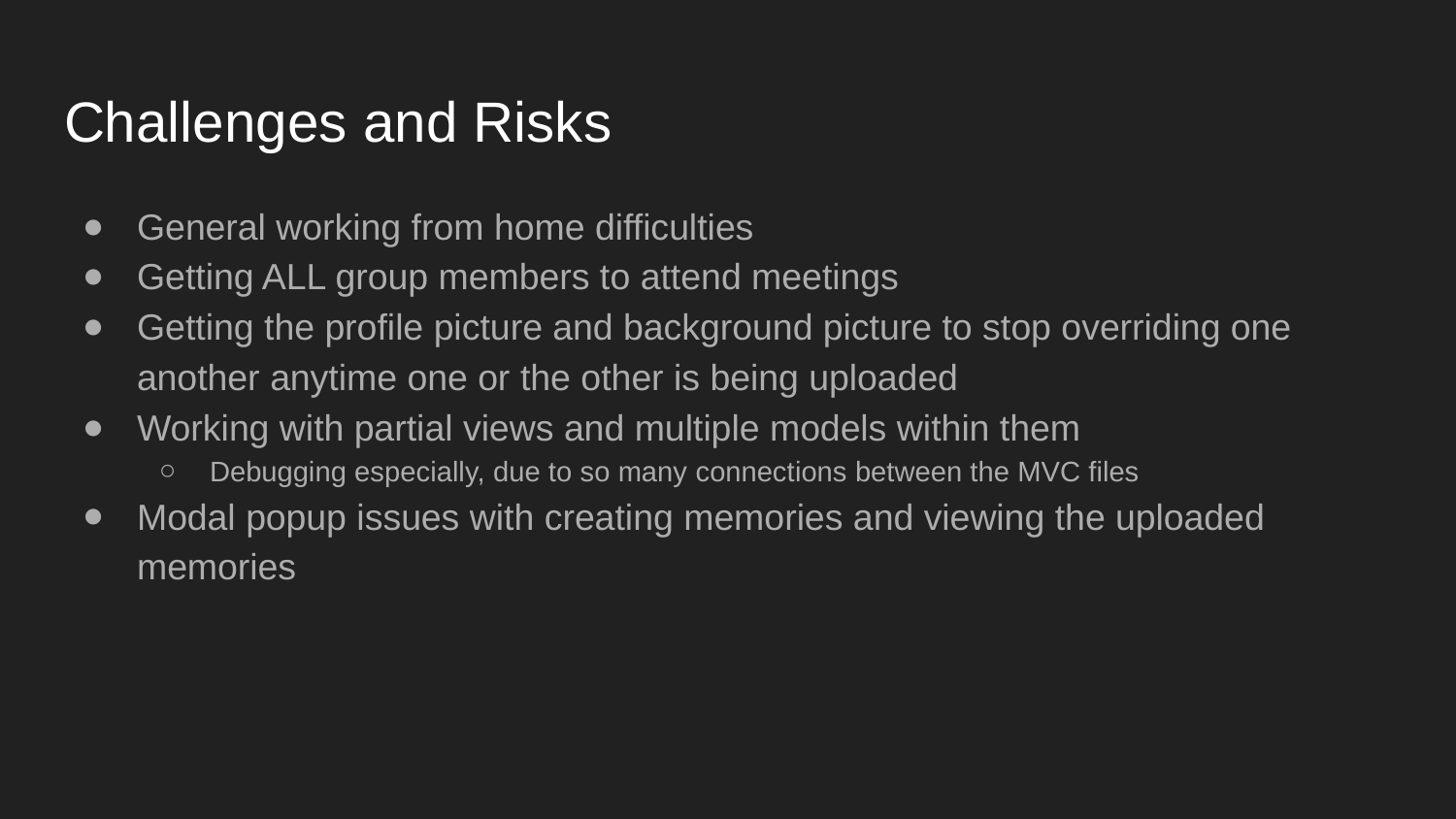

# Challenges and Risks
General working from home difficulties
Getting ALL group members to attend meetings
Getting the profile picture and background picture to stop overriding one another anytime one or the other is being uploaded
Working with partial views and multiple models within them
Debugging especially, due to so many connections between the MVC files
Modal popup issues with creating memories and viewing the uploaded memories